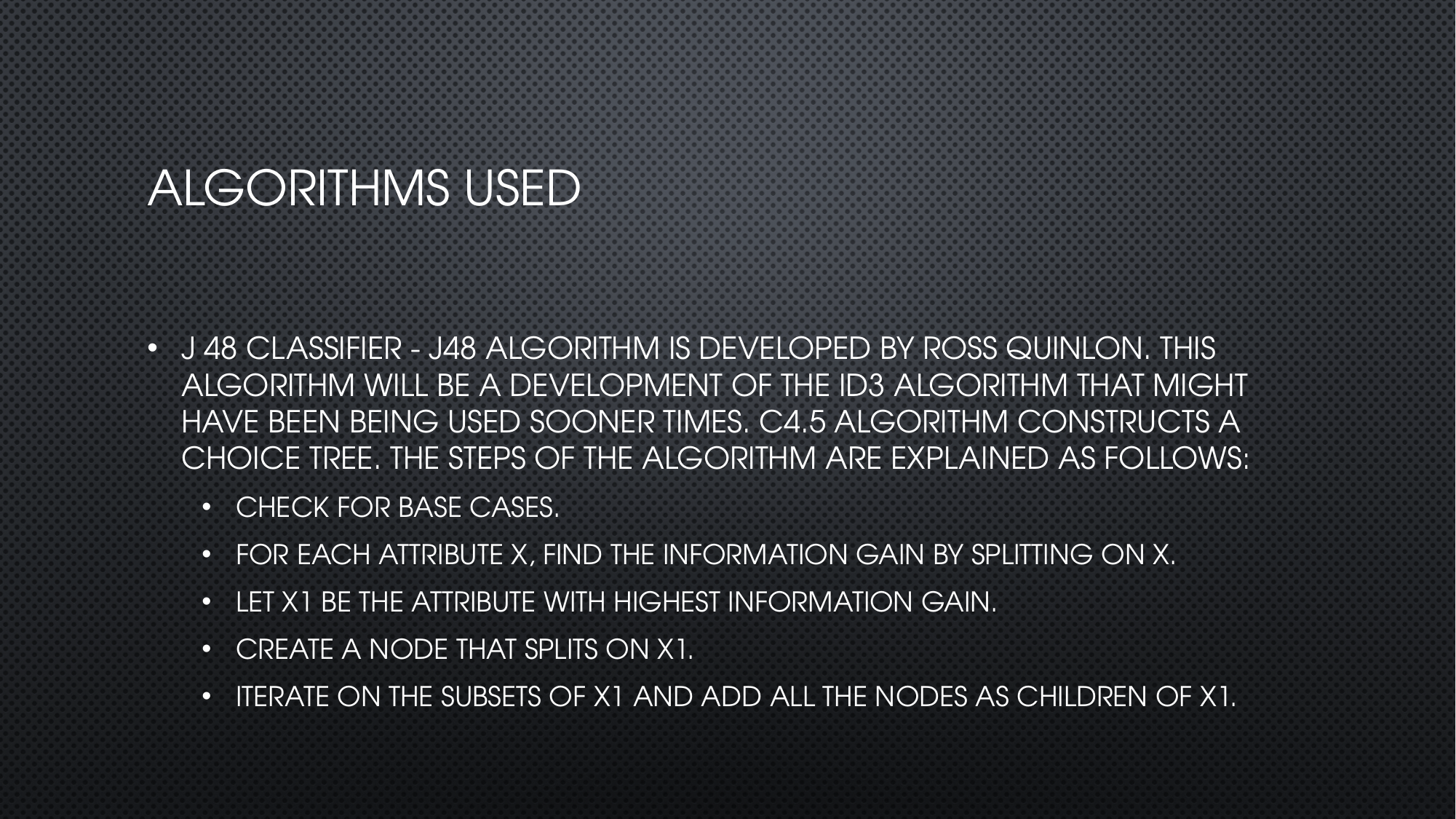

# Algorithms used
J 48 Classifier - J48 algorithm is developed by Ross Quinlon. This algorithm will be a development of the ID3 algorithm that might have been being used sooner times. C4.5 algorithm constructs a choice tree. The steps of the algorithm are explained as follows:
Check for base cases.
For each attribute x, find the information gain by splitting on x.
Let x1 be the attribute with highest information gain.
Create a node that splits on x1.
Iterate on the subsets of x1 and add all the nodes as children of x1.